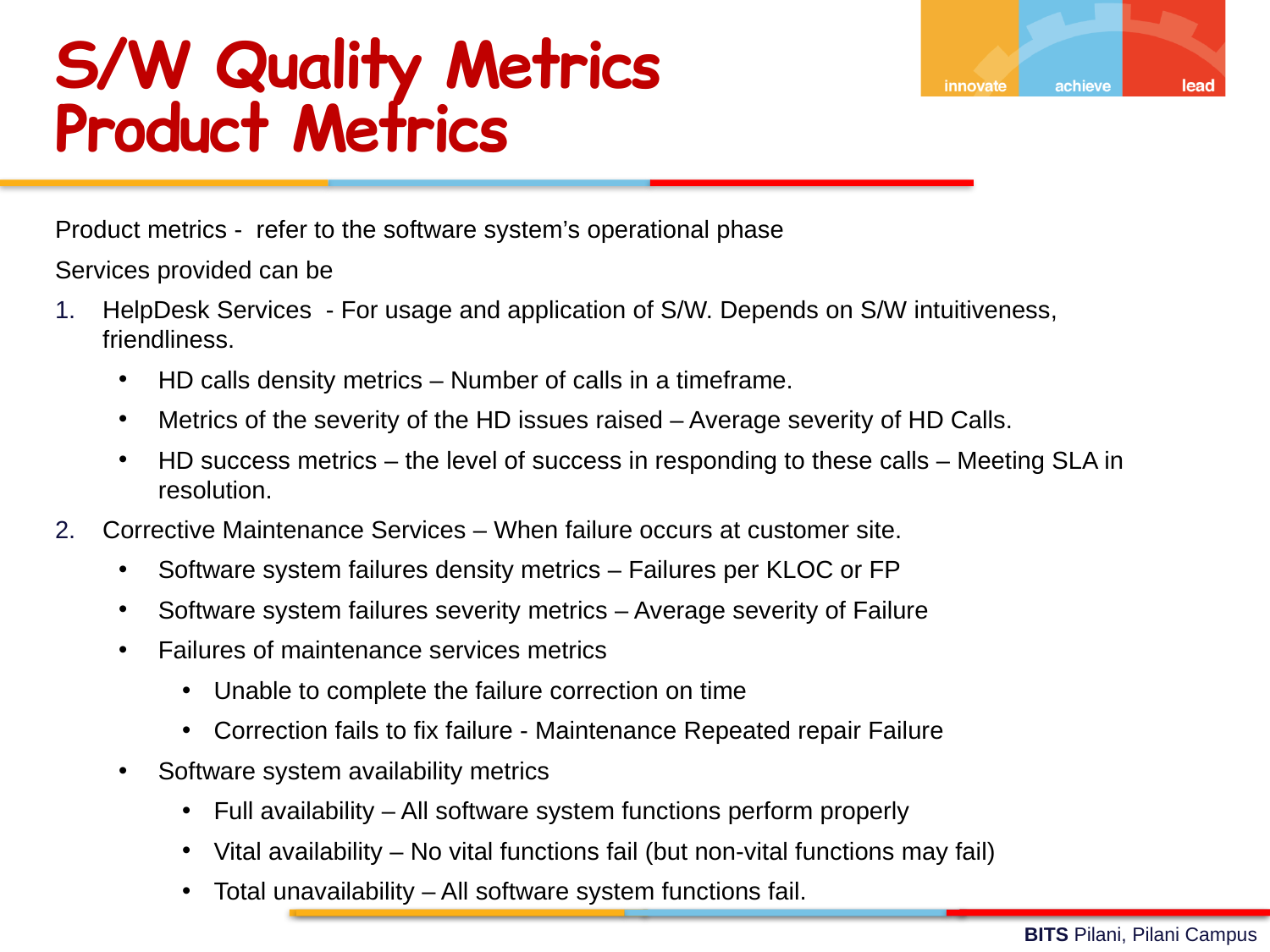

S/W Quality Metrics
Product Metrics
Product metrics -  refer to the software system’s operational phase
Services provided can be
HelpDesk Services  - For usage and application of S/W. Depends on S/W intuitiveness, friendliness.
HD calls density metrics – Number of calls in a timeframe.
Metrics of the severity of the HD issues raised – Average severity of HD Calls.
HD success metrics – the level of success in responding to these calls – Meeting SLA in resolution.
Corrective Maintenance Services – When failure occurs at customer site.
Software system failures density metrics – Failures per KLOC or FP
Software system failures severity metrics – Average severity of Failure
Failures of maintenance services metrics
Unable to complete the failure correction on time
Correction fails to fix failure - Maintenance Repeated repair Failure
Software system availability metrics
Full availability – All software system functions perform properly
Vital availability – No vital functions fail (but non-vital functions may fail)
Total unavailability – All software system functions fail.